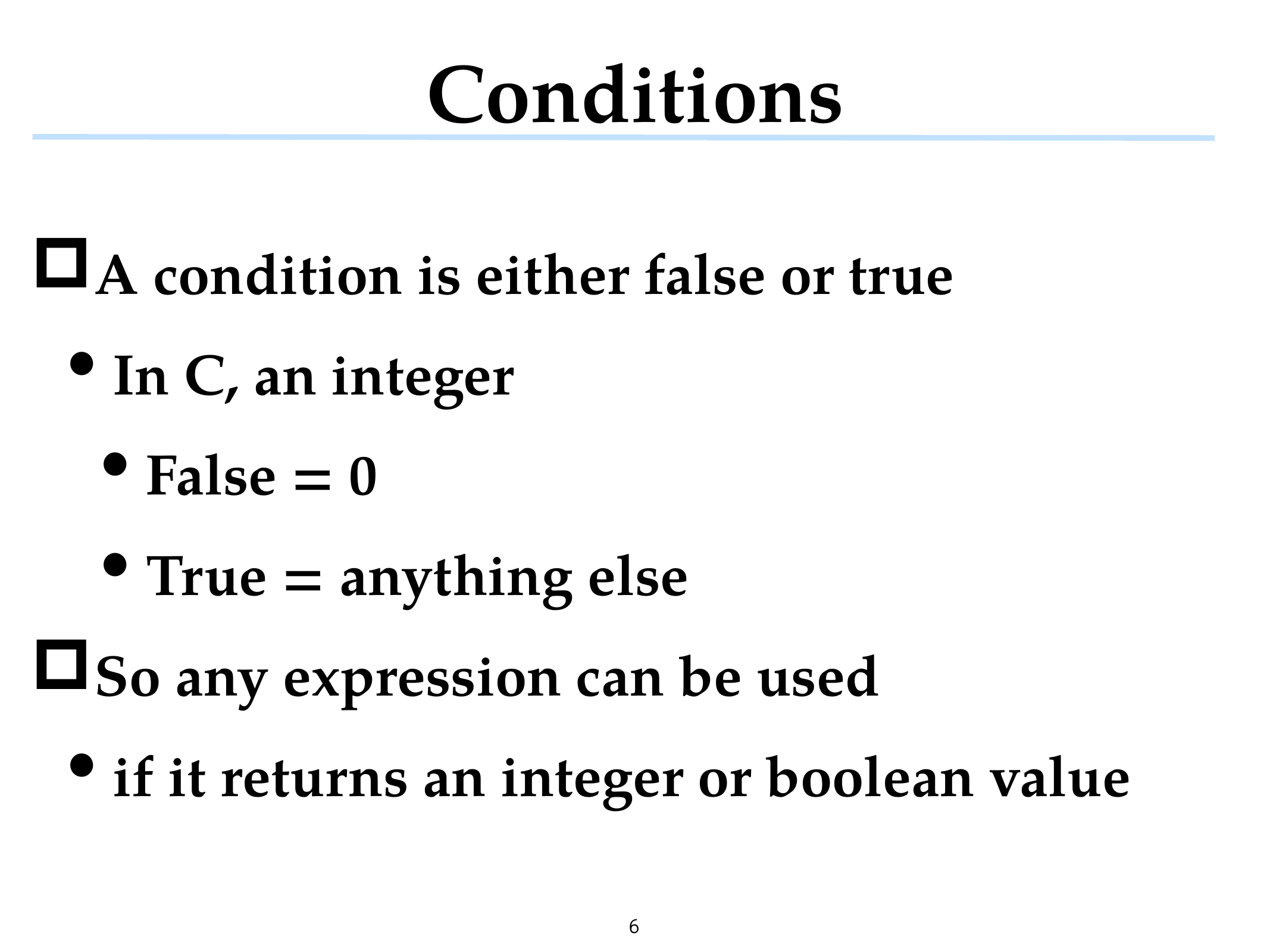

# Conditions
A condition is either false or true
In C, an integer
False = 0
True = anything else
So any expression can be used
if it returns an integer or boolean value
6